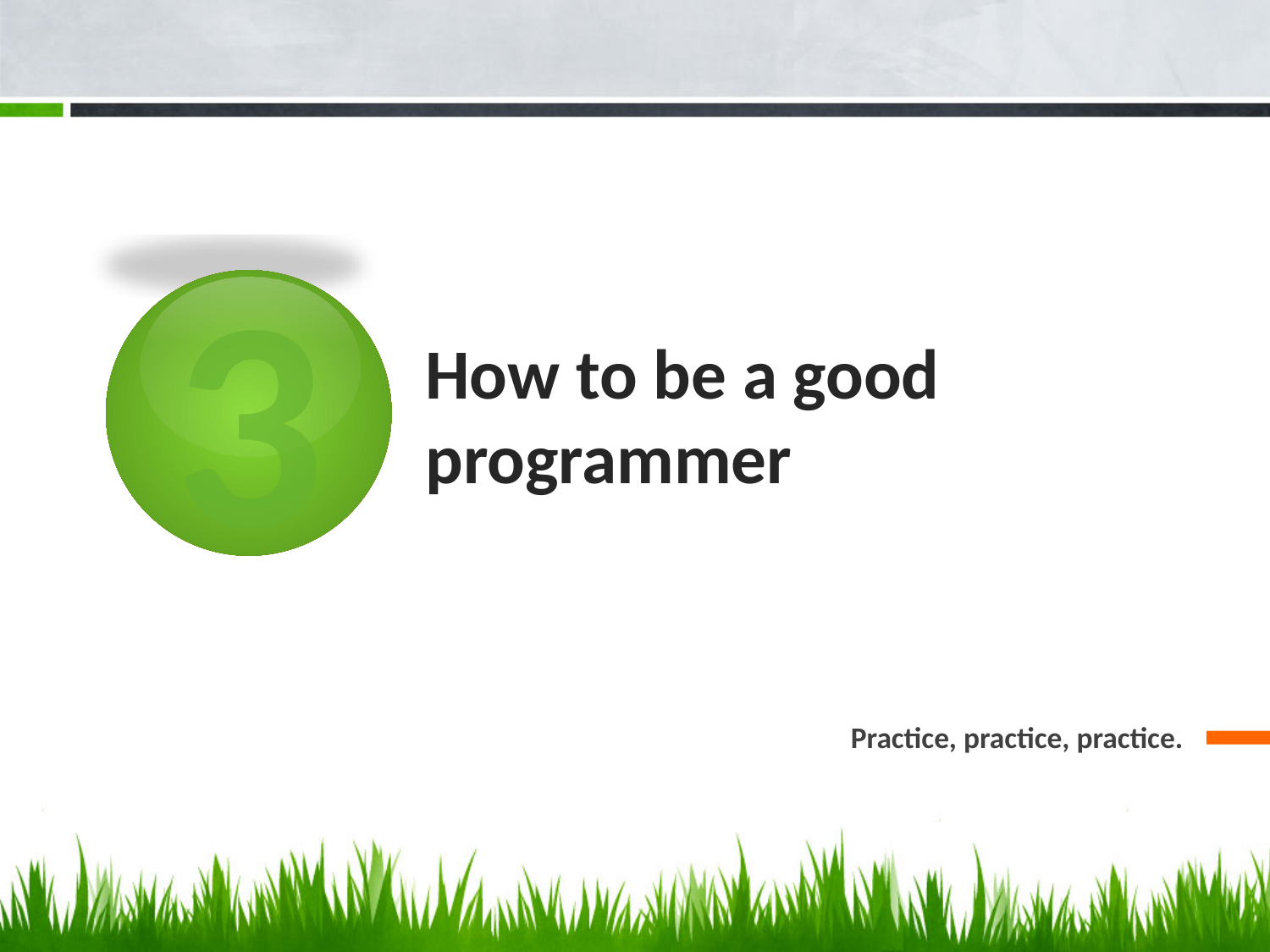

3

# How to be a good programmer
Practice, practice, practice.